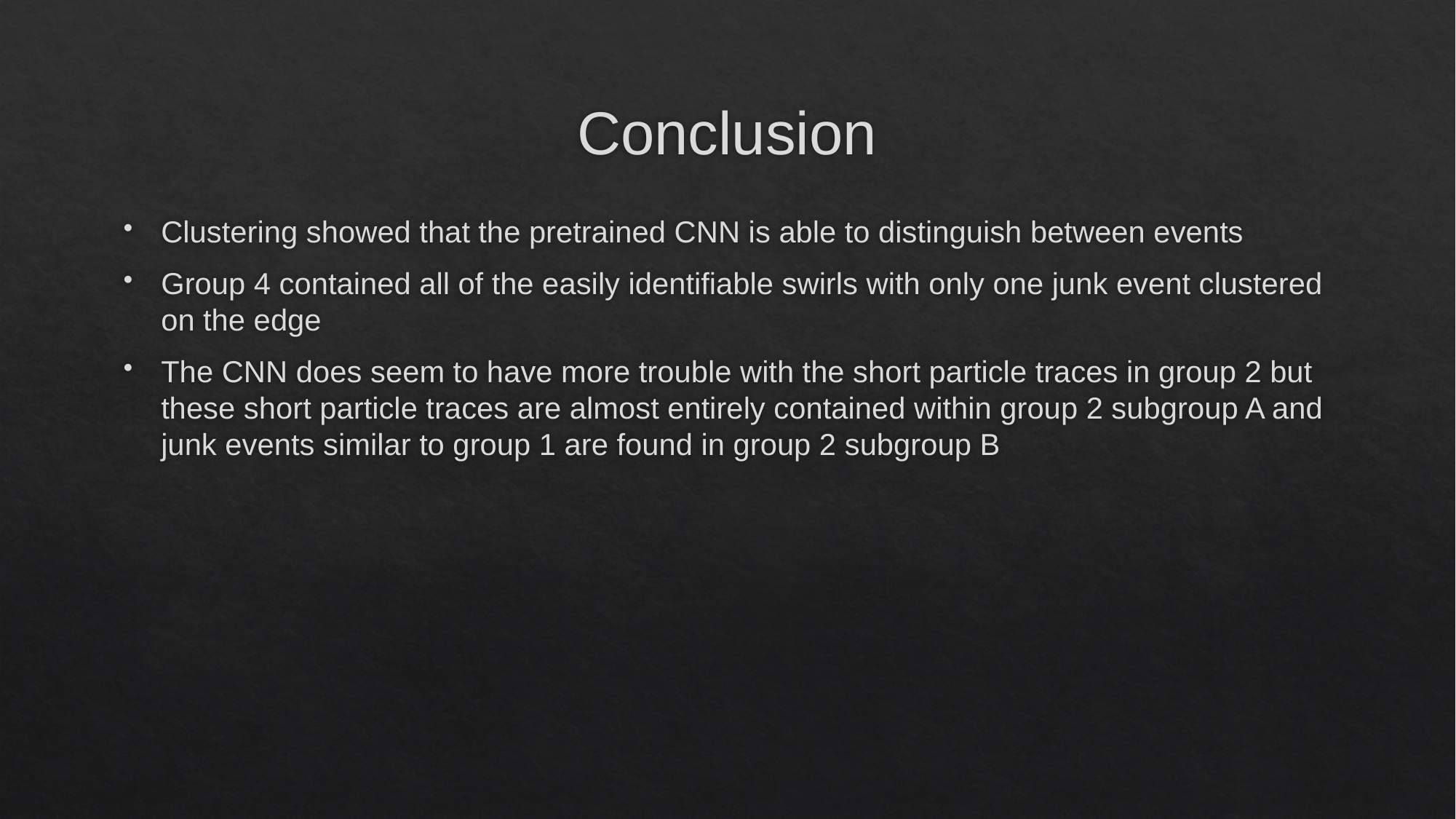

# Conclusion
Clustering showed that the pretrained CNN is able to distinguish between events
Group 4 contained all of the easily identifiable swirls with only one junk event clustered on the edge
The CNN does seem to have more trouble with the short particle traces in group 2 but these short particle traces are almost entirely contained within group 2 subgroup A and junk events similar to group 1 are found in group 2 subgroup B